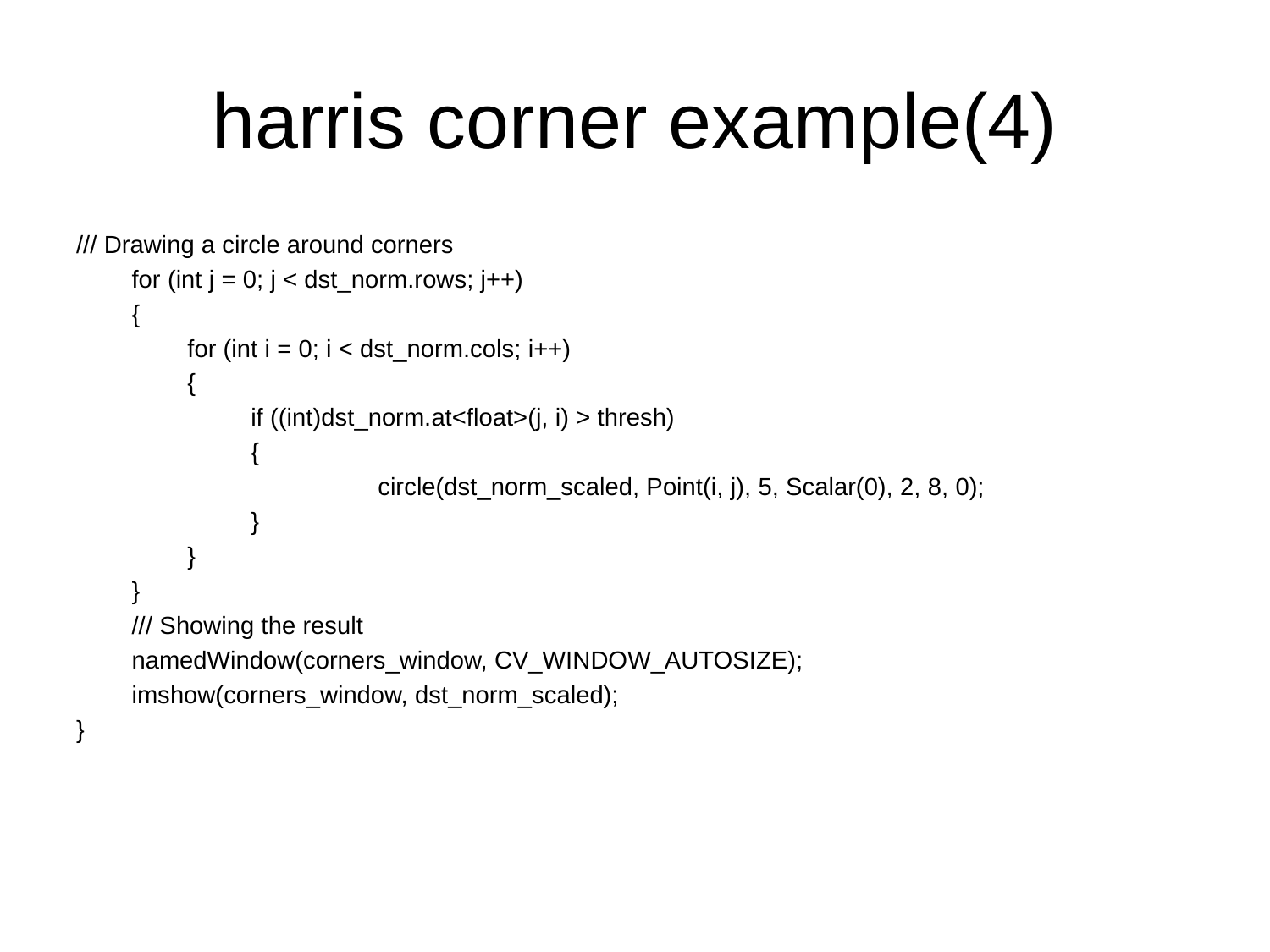

# harris corner example(4)
/// Drawing a circle around corners
for (int j = 0; j < dst_norm.rows; j++)
{
for (int i = 0; i < dst_norm.cols; i++)
{
if ((int)dst_norm.at<float>(j, i) > thresh)
{
	circle(dst_norm_scaled, Point(i, j), 5, Scalar(0), 2, 8, 0);
}
}
}
/// Showing the result
namedWindow(corners_window, CV_WINDOW_AUTOSIZE);
imshow(corners_window, dst_norm_scaled);
}